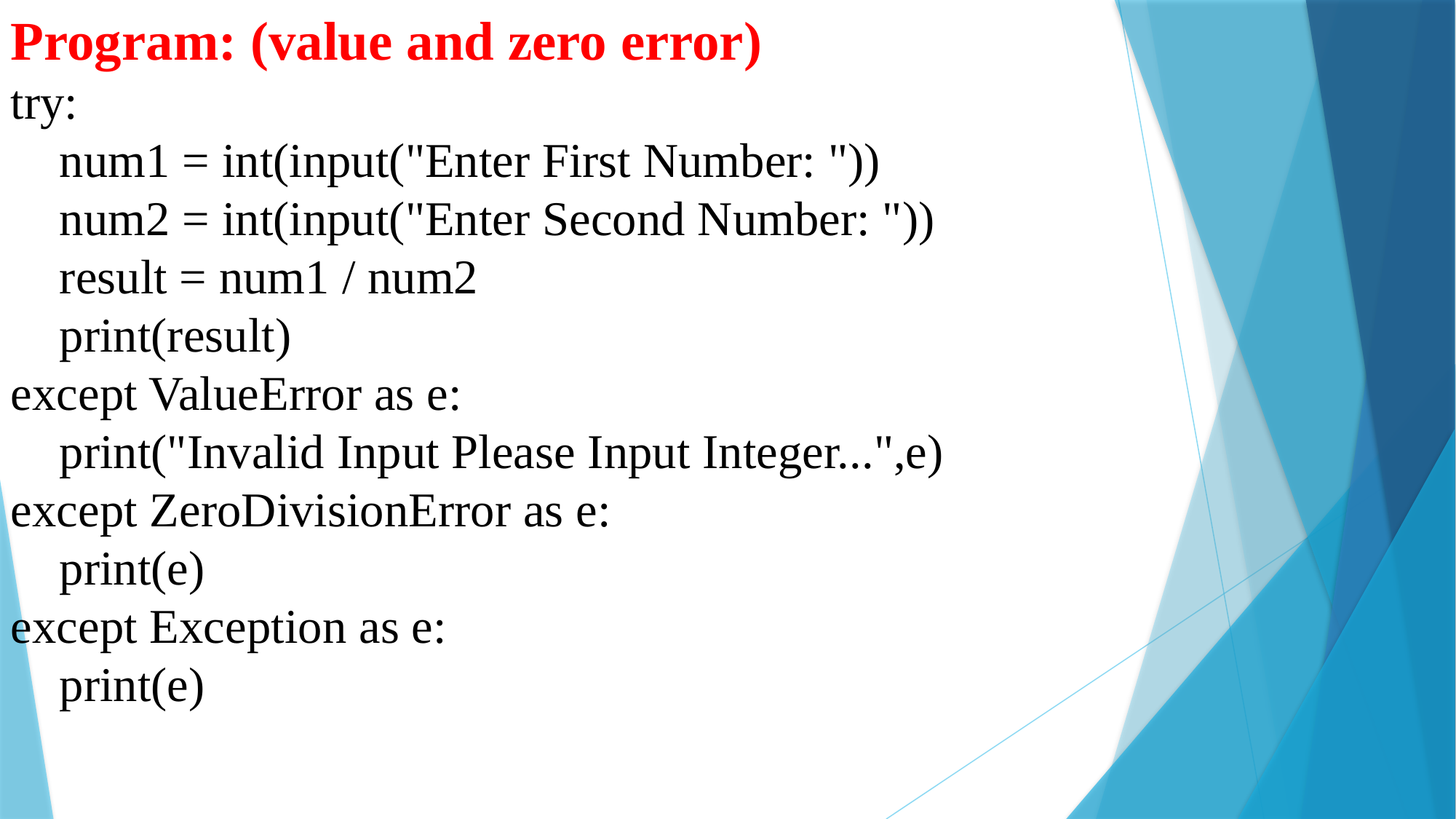

Program: (value and zero error)
try:
    num1 = int(input("Enter First Number: "))
    num2 = int(input("Enter Second Number: "))
    result = num1 / num2
    print(result)
except ValueError as e:
    print("Invalid Input Please Input Integer...",e)
except ZeroDivisionError as e:
    print(e)
except Exception as e:
    print(e)